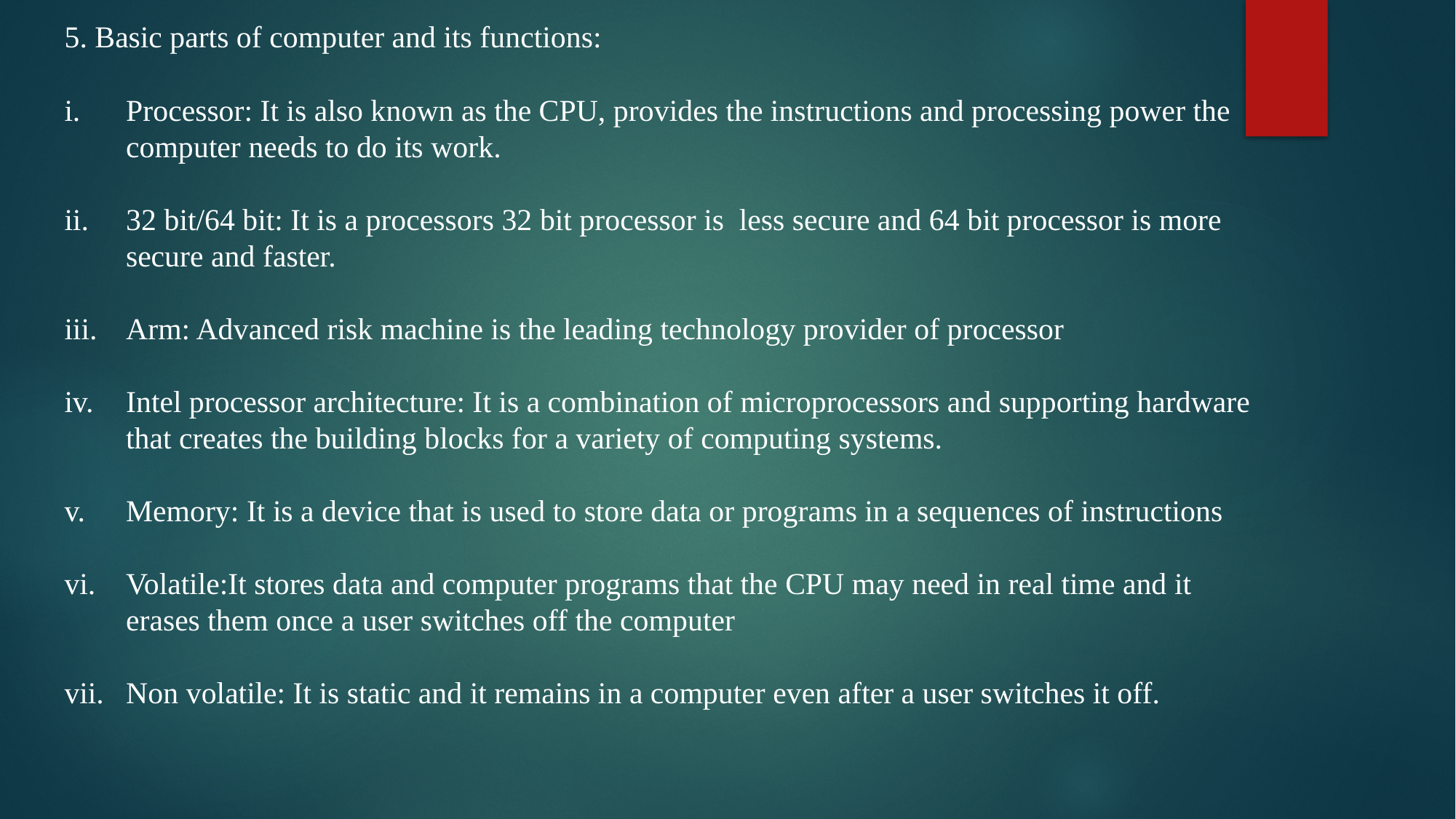

5. Basic parts of computer and its functions:

Processor: It is also known as the CPU, provides the instructions and processing power the computer needs to do its work.

32 bit/64 bit: It is a processors 32 bit processor is  less secure and 64 bit processor is more secure and faster.

Arm: Advanced risk machine is the leading technology provider of processor

Intel processor architecture: It is a combination of microprocessors and supporting hardware that creates the building blocks for a variety of computing systems.

Memory: It is a device that is used to store data or programs in a sequences of instructions

Volatile:It stores data and computer programs that the CPU may need in real time and it erases them once a user switches off the computer

Non volatile: It is static and it remains in a computer even after a user switches it off.